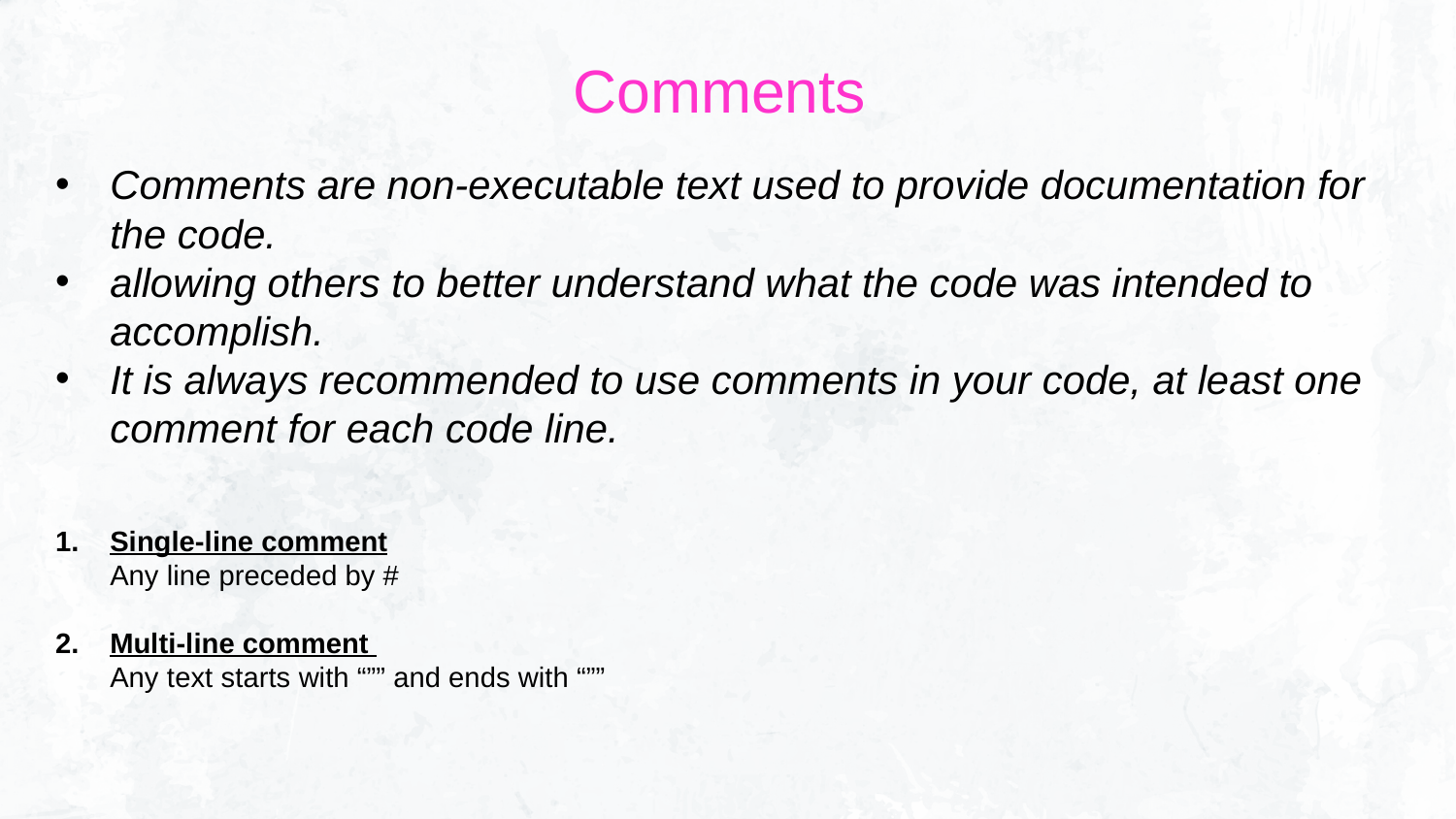

# Comments
Comments are non-executable text used to provide documentation for the code.
allowing others to better understand what the code was intended to accomplish.
It is always recommended to use comments in your code, at least one comment for each code line.

Single-line comment
Any line preceded by #
Multi-line comment
Any text starts with “”” and ends with “””